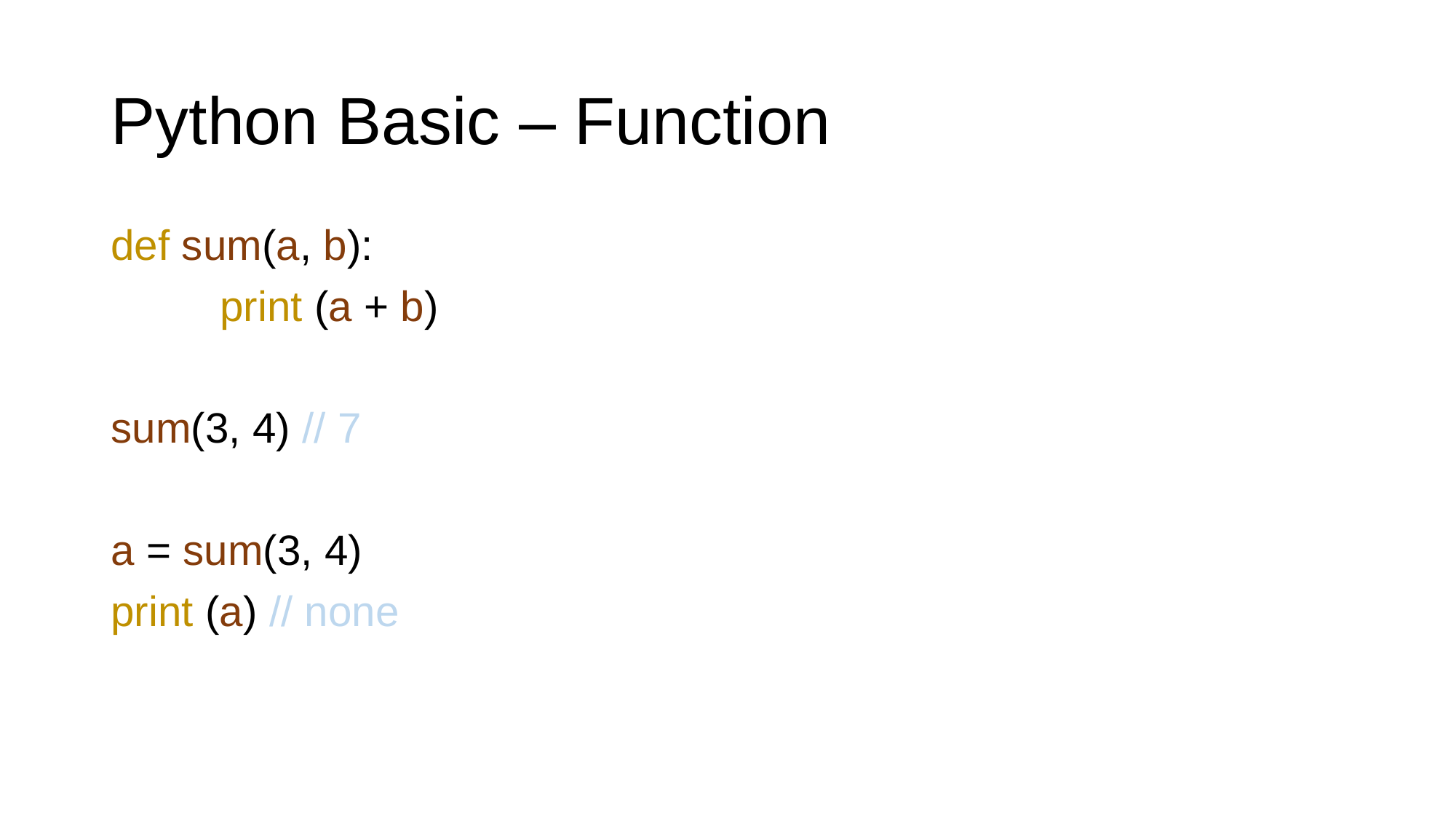

# Python Basic – Function
def sum(a, b):
	print (a + b)

sum(3, 4) // 7

a = sum(3, 4)
print (a) // none